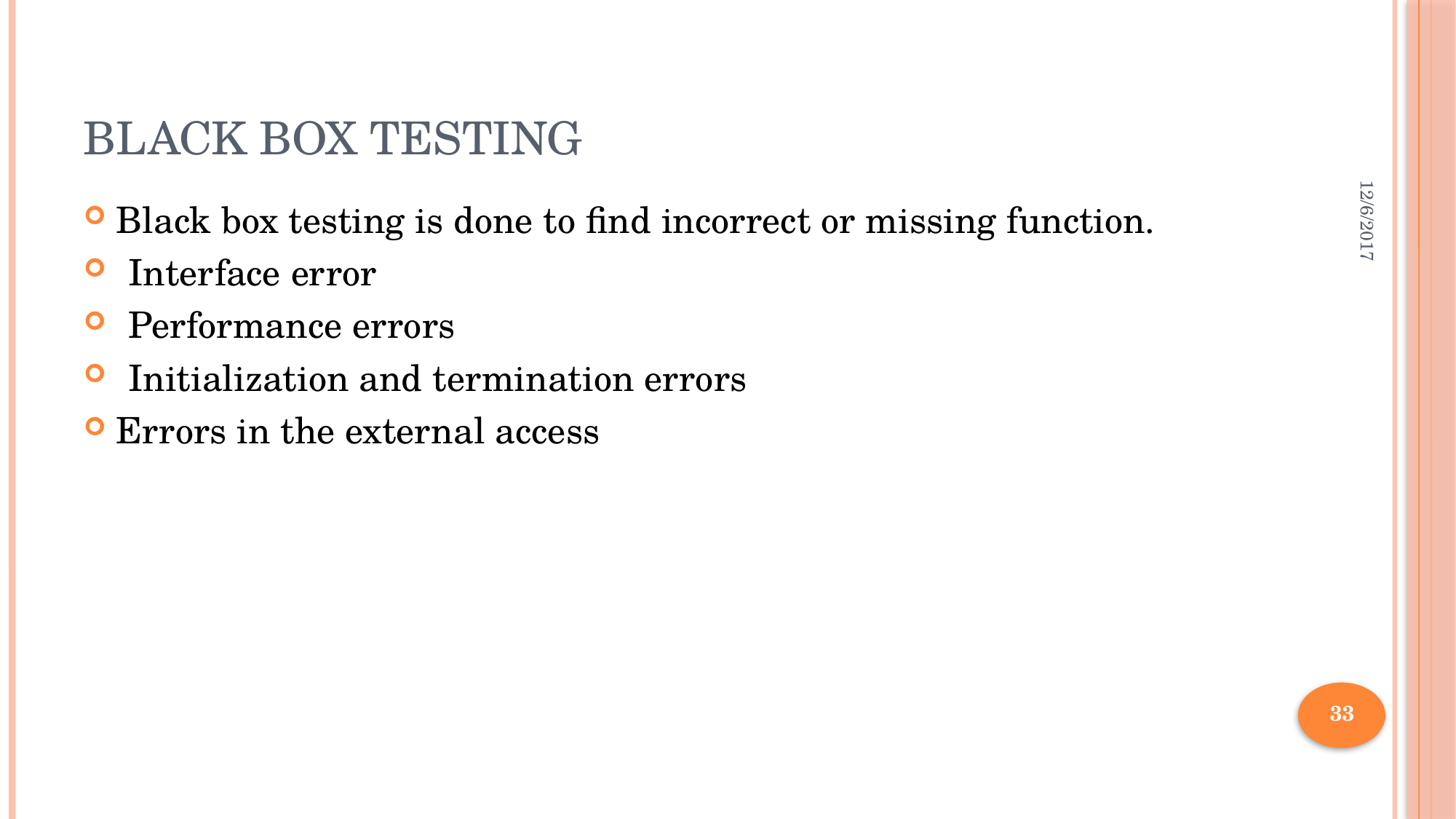

# BLACK BOX TESTING
12/6/2017
Black box testing is done to find incorrect or missing function.
 Interface error
 Performance errors
 Initialization and termination errors
Errors in the external access

33